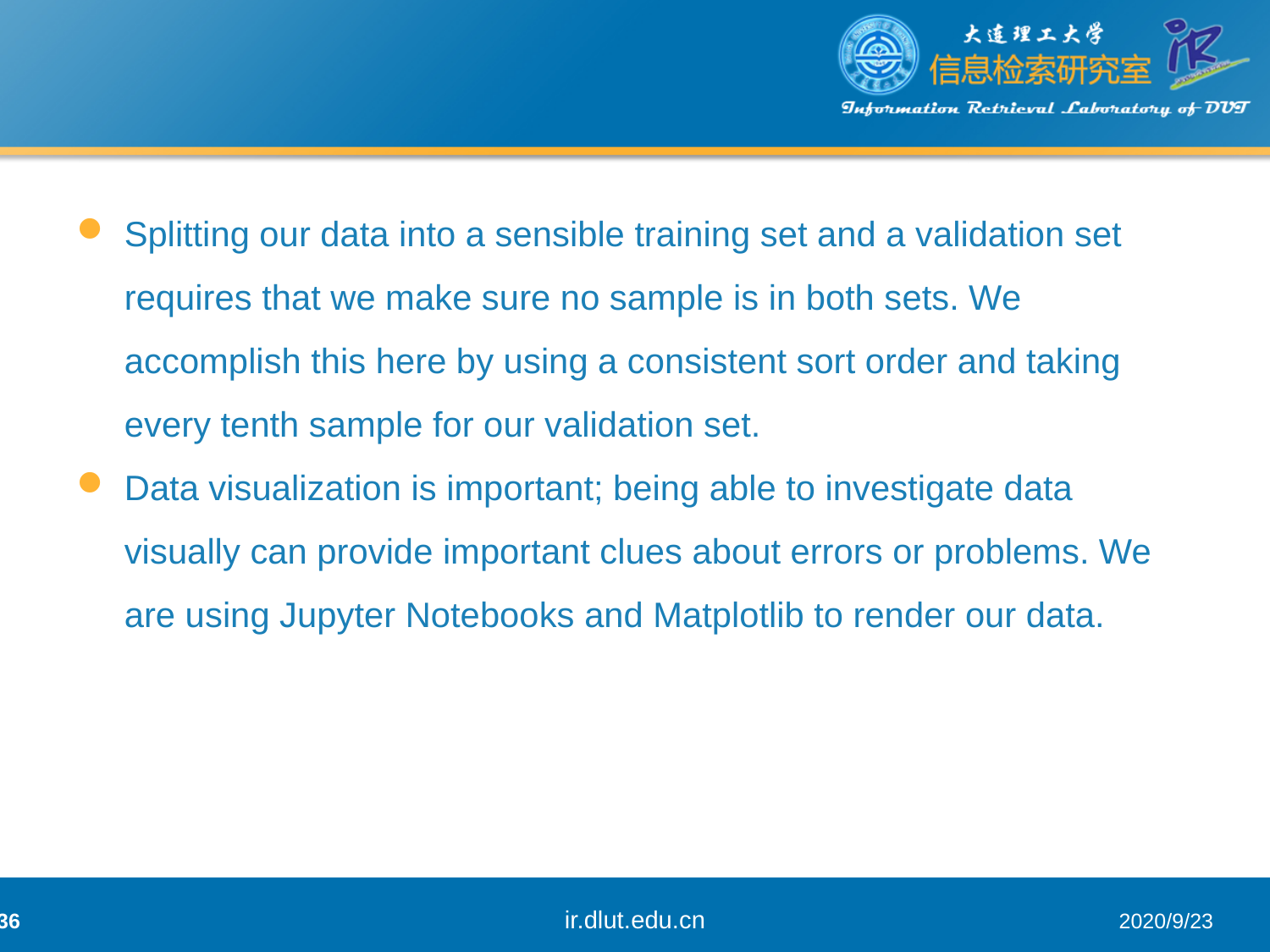

Splitting our data into a sensible training set and a validation set requires that we make sure no sample is in both sets. We accomplish this here by using a consistent sort order and taking every tenth sample for our validation set.
Data visualization is important; being able to investigate data visually can provide important clues about errors or problems. We are using Jupyter Notebooks and Matplotlib to render our data.